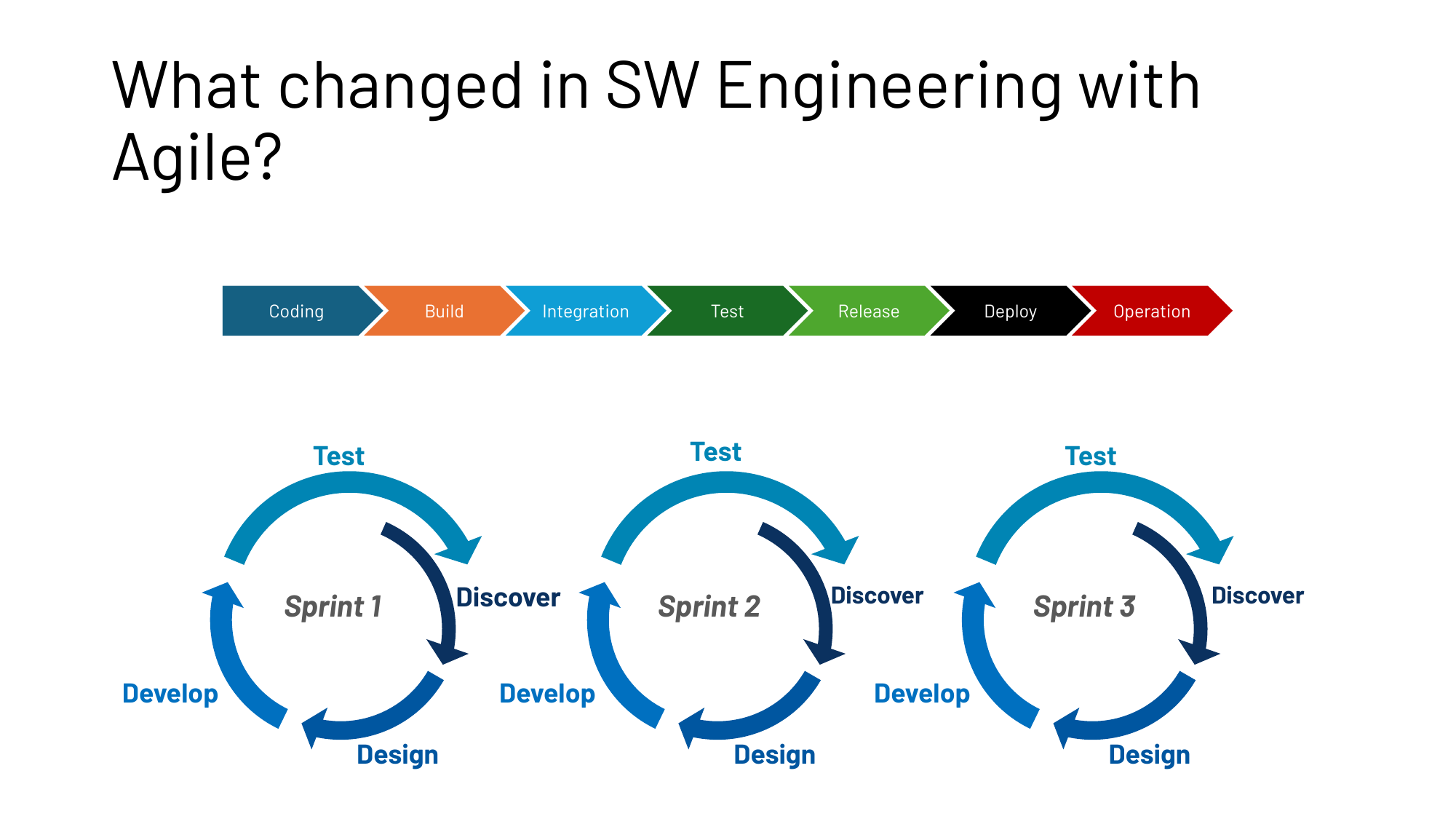

# What changed in SW Engineering with Agile?
Build
Integration
Test
Release
Deploy
Operation
Coding
Test

Discover
Sprint 2
Develop
Design
Test

Discover
Sprint 1
Develop
Design
Test

Discover
Sprint 3
Develop
Design